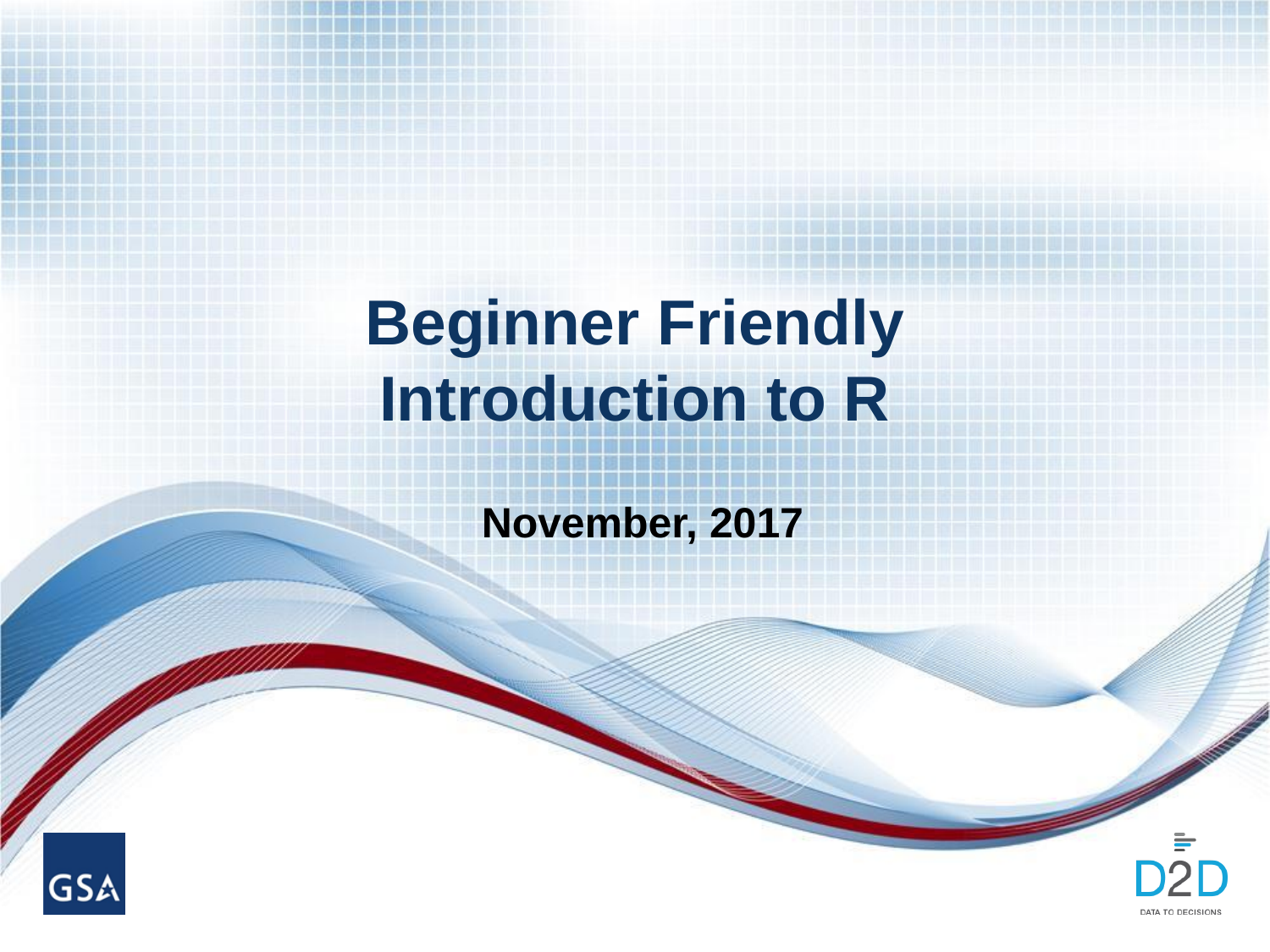

Beginner Friendly Introduction to R

November, 2017